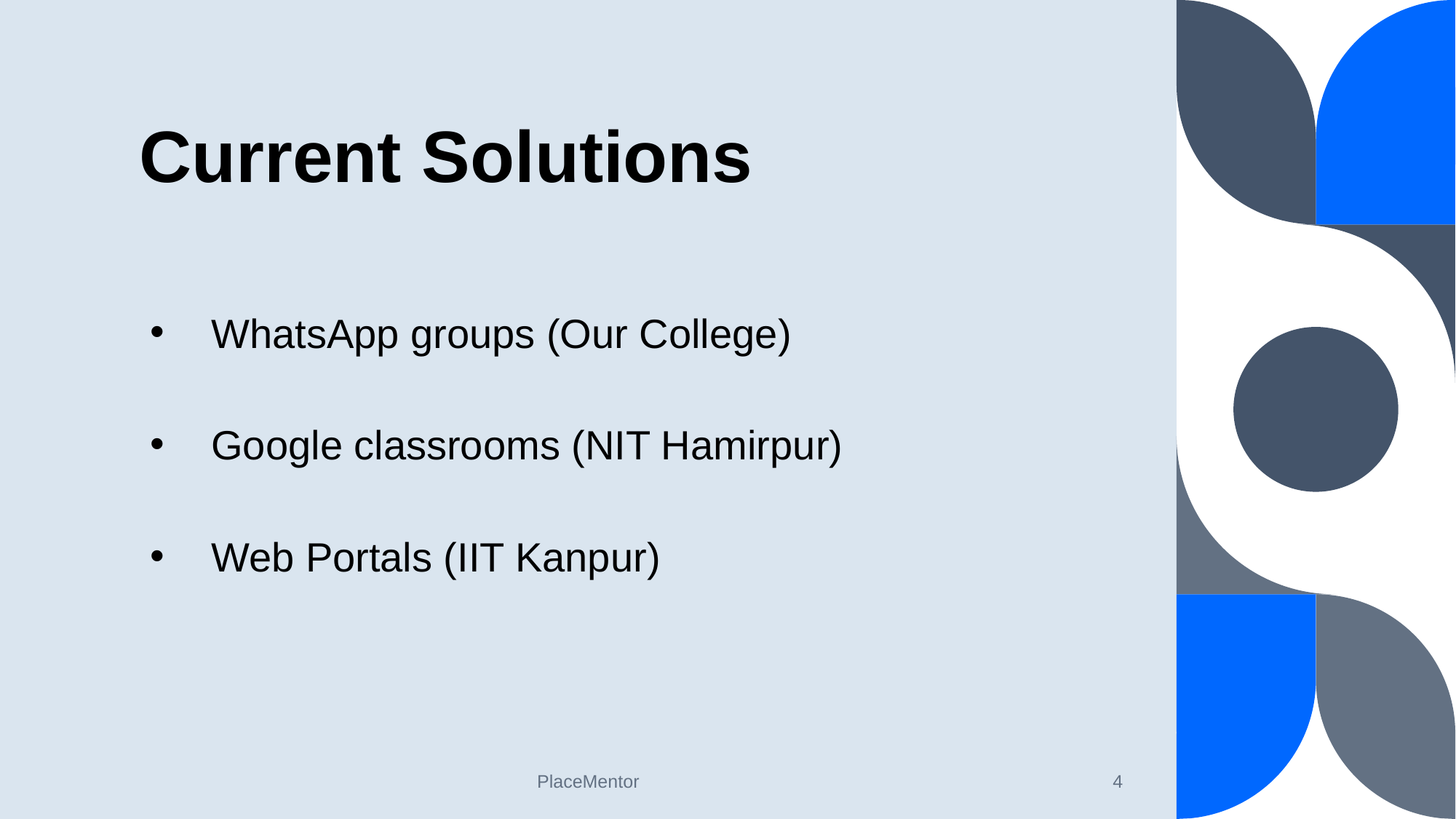

# Current Solutions
WhatsApp groups (Our College)
Google classrooms (NIT Hamirpur)
Web Portals (IIT Kanpur)

PlaceMentor
4